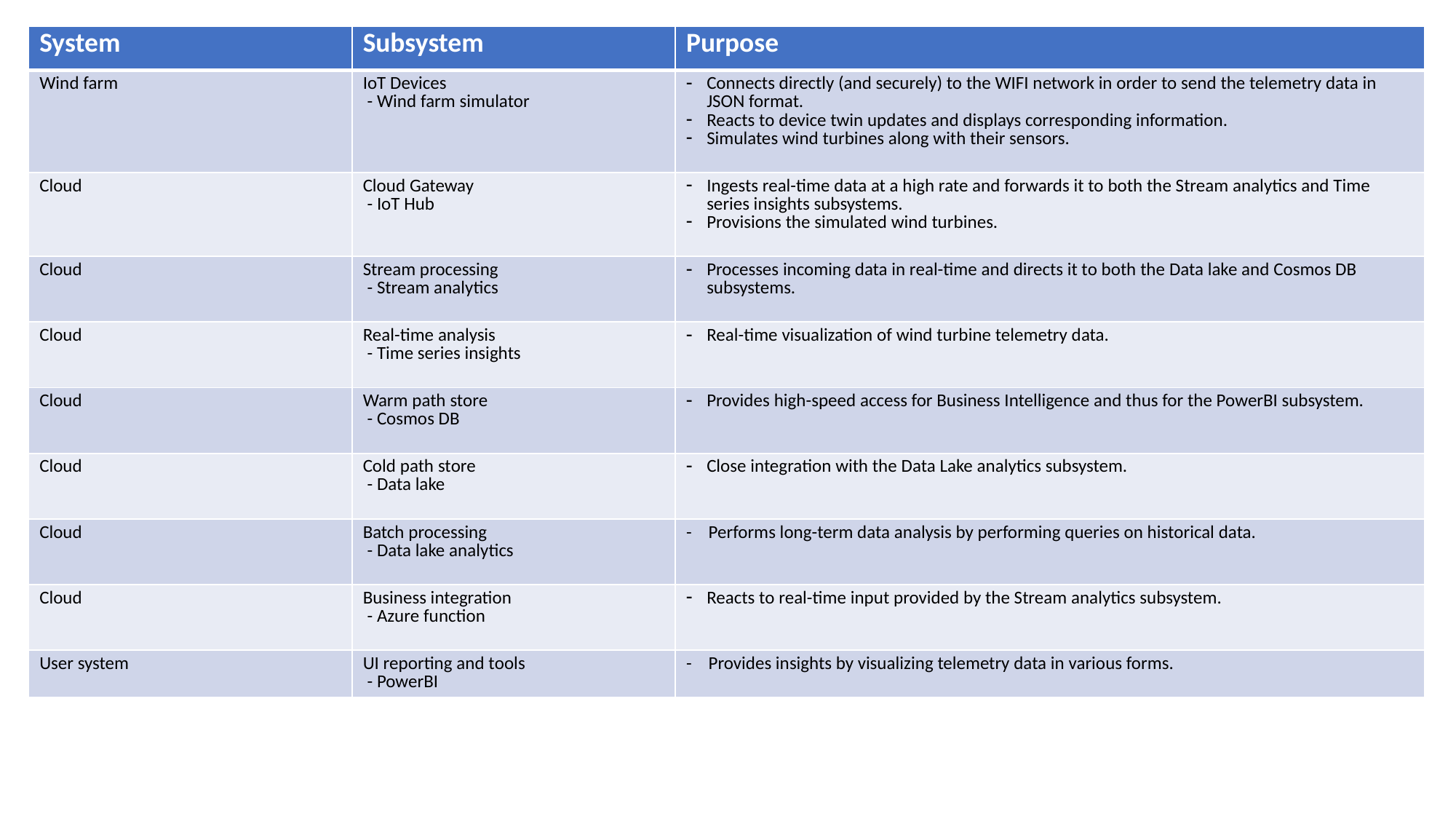

| System | Subsystem | Purpose |
| --- | --- | --- |
| Wind farm | IoT Devices - Wind farm simulator | Connects directly (and securely) to the WIFI network in order to send the telemetry data in JSON format. Reacts to device twin updates and displays corresponding information. Simulates wind turbines along with their sensors. |
| Cloud | Cloud Gateway - IoT Hub | Ingests real-time data at a high rate and forwards it to both the Stream analytics and Time series insights subsystems. Provisions the simulated wind turbines. |
| Cloud | Stream processing - Stream analytics | Processes incoming data in real-time and directs it to both the Data lake and Cosmos DB subsystems. |
| Cloud | Real-time analysis - Time series insights | Real-time visualization of wind turbine telemetry data. |
| Cloud | Warm path store - Cosmos DB | Provides high-speed access for Business Intelligence and thus for the PowerBI subsystem. |
| Cloud | Cold path store - Data lake | Close integration with the Data Lake analytics subsystem. |
| Cloud | Batch processing - Data lake analytics | - Performs long-term data analysis by performing queries on historical data. |
| Cloud | Business integration - Azure function | Reacts to real-time input provided by the Stream analytics subsystem. |
| User system | UI reporting and tools - PowerBI | - Provides insights by visualizing telemetry data in various forms. |